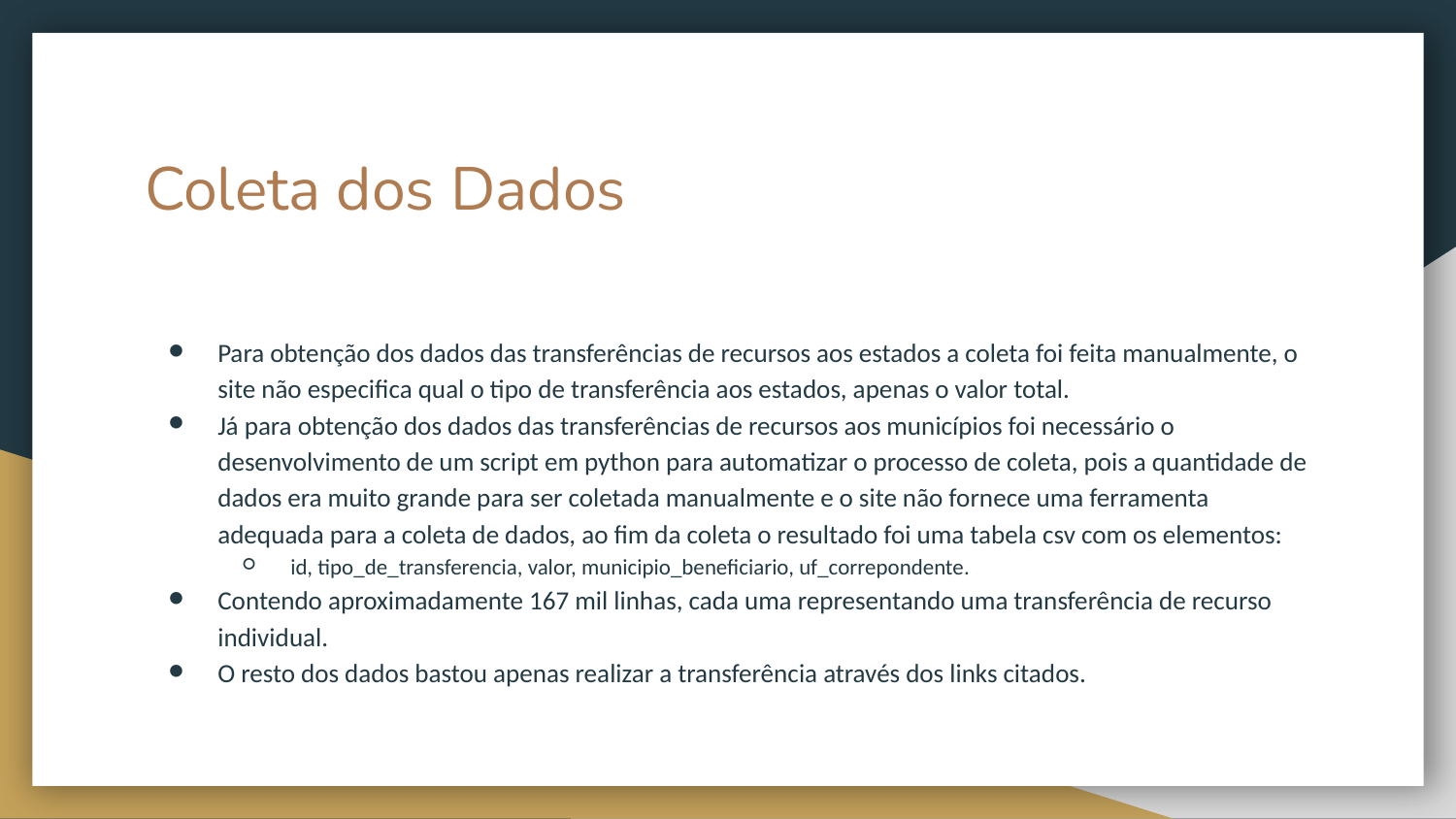

# Coleta dos Dados
Para obtenção dos dados das transferências de recursos aos estados a coleta foi feita manualmente, o site não especifica qual o tipo de transferência aos estados, apenas o valor total.
Já para obtenção dos dados das transferências de recursos aos municípios foi necessário o desenvolvimento de um script em python para automatizar o processo de coleta, pois a quantidade de dados era muito grande para ser coletada manualmente e o site não fornece uma ferramenta adequada para a coleta de dados, ao fim da coleta o resultado foi uma tabela csv com os elementos:
id, tipo_de_transferencia, valor, municipio_beneficiario, uf_correpondente.
Contendo aproximadamente 167 mil linhas, cada uma representando uma transferência de recurso individual.
O resto dos dados bastou apenas realizar a transferência através dos links citados.